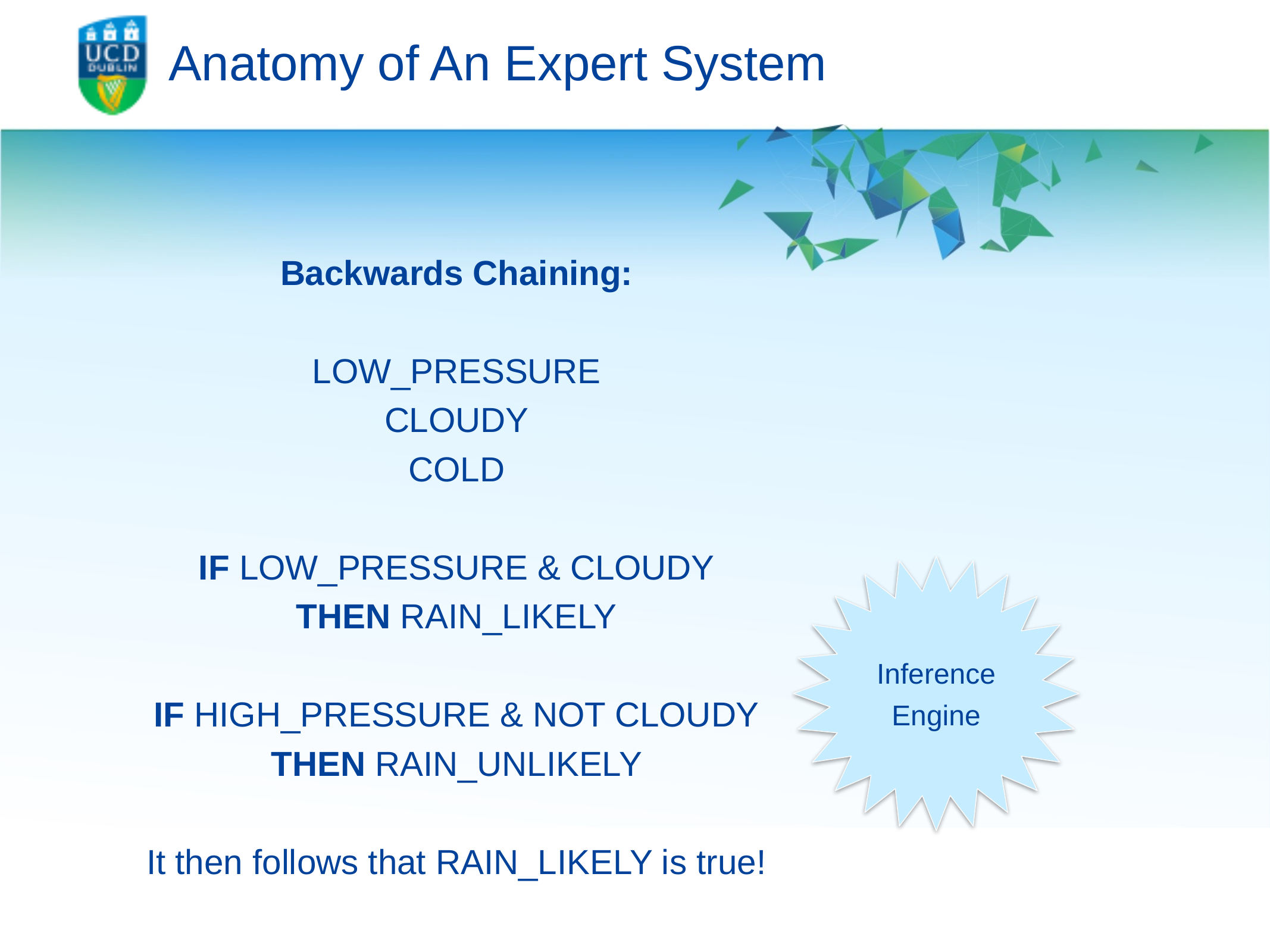

# Anatomy of An Expert System
Backwards Chaining:

LOW_PRESSURE
CLOUDY
COLD

IF LOW_PRESSURE & CLOUDY
THEN RAIN_LIKELY

IF HIGH_PRESSURE & NOT CLOUDY
THEN RAIN_UNLIKELY

It then follows that RAIN_LIKELY is true!
Inference
Engine